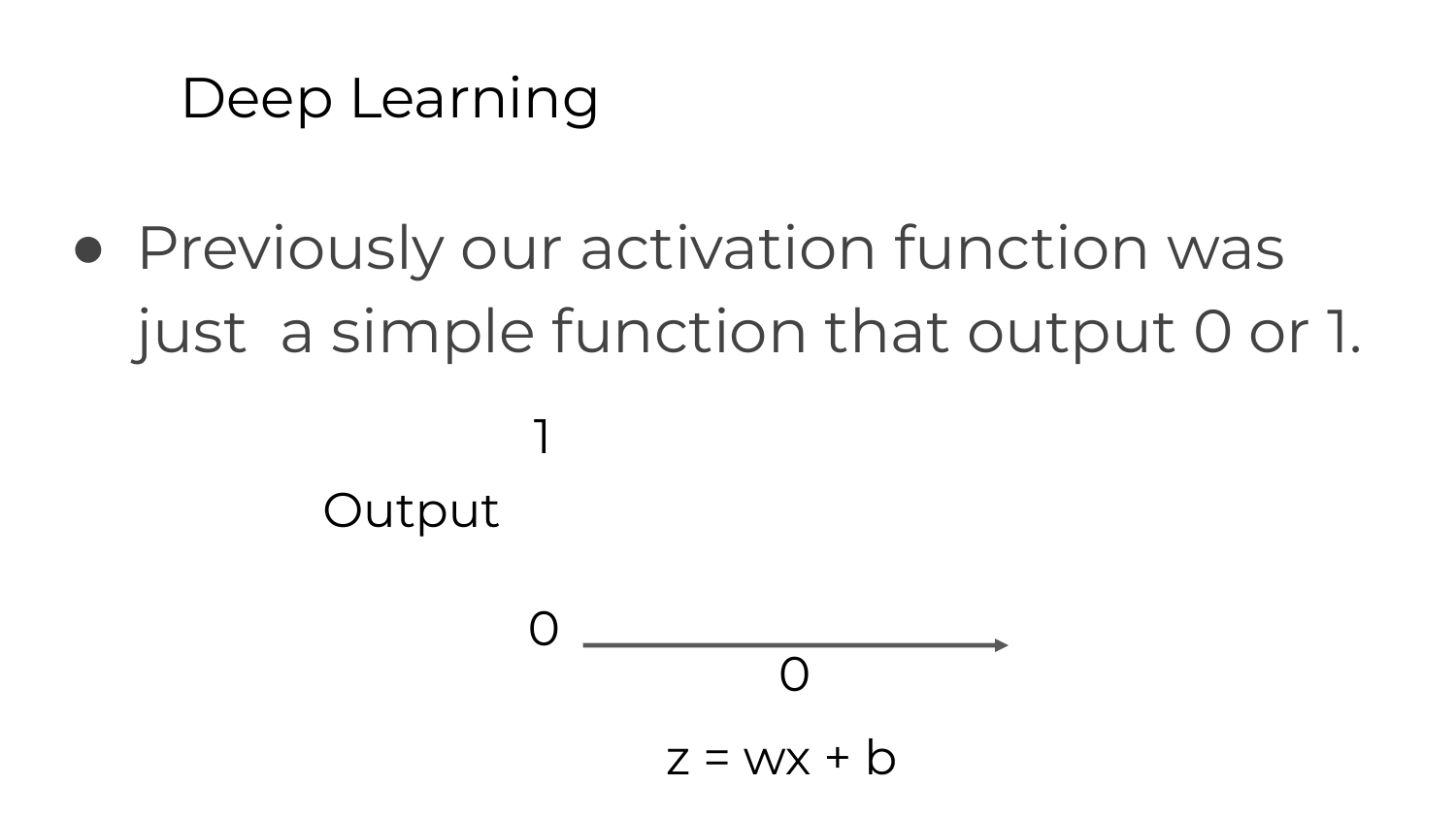

Deep Learning
Previously our activation function was just  a simple function that output 0 or 1.
1
Output
0
0

z = wx + b